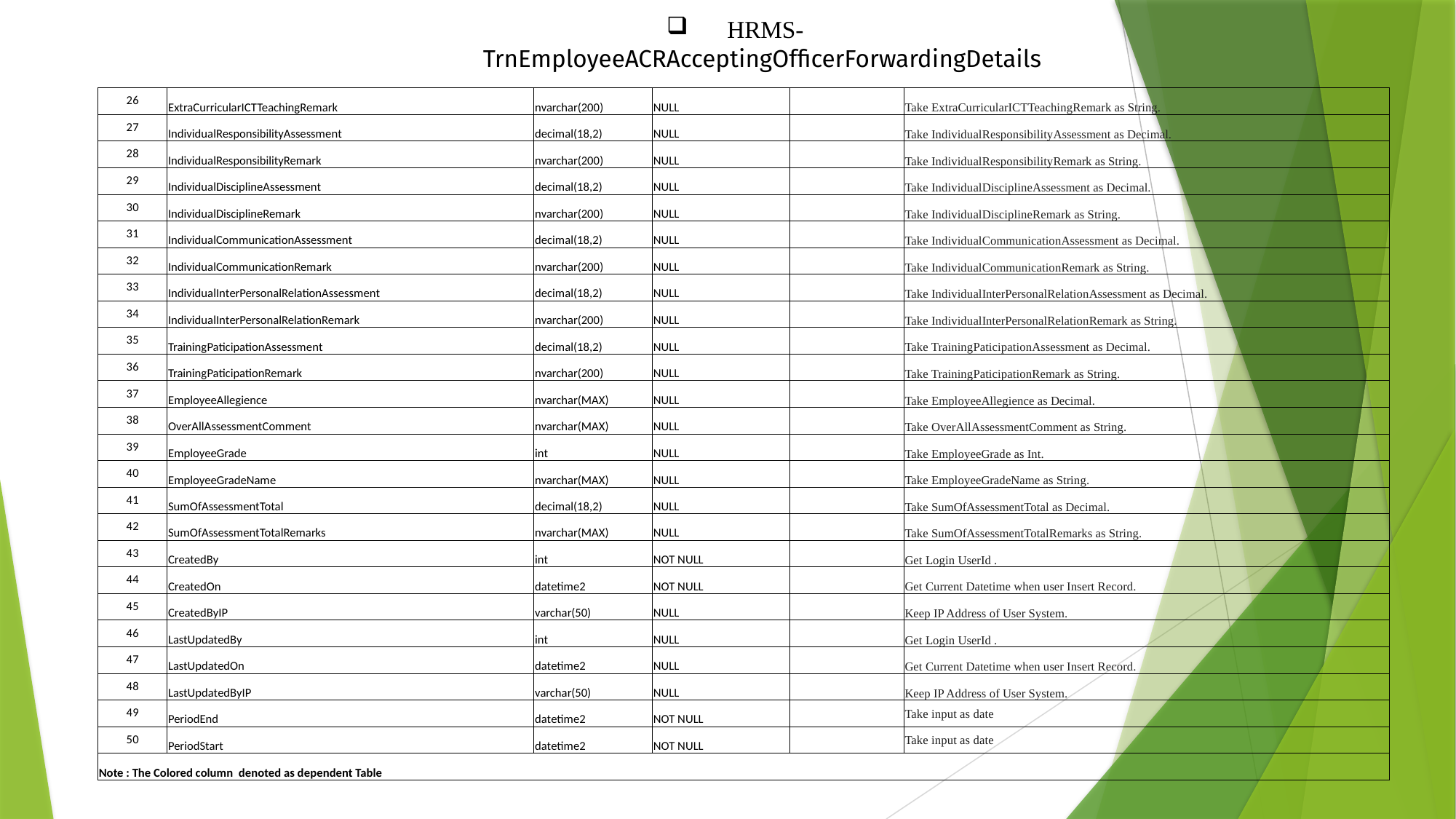

HRMS- TrnEmployeeACRAcceptingOfficerForwardingDetails

| 26 | ExtraCurricularICTTeachingRemark | nvarchar(200) | NULL |  | Take ExtraCurricularICTTeachingRemark as String. |
| --- | --- | --- | --- | --- | --- |
| 27 | IndividualResponsibilityAssessment | decimal(18,2) | NULL |  | Take IndividualResponsibilityAssessment as Decimal. |
| 28 | IndividualResponsibilityRemark | nvarchar(200) | NULL |  | Take IndividualResponsibilityRemark as String. |
| 29 | IndividualDisciplineAssessment | decimal(18,2) | NULL |  | Take IndividualDisciplineAssessment as Decimal. |
| 30 | IndividualDisciplineRemark | nvarchar(200) | NULL |  | Take IndividualDisciplineRemark as String. |
| 31 | IndividualCommunicationAssessment | decimal(18,2) | NULL |  | Take IndividualCommunicationAssessment as Decimal. |
| 32 | IndividualCommunicationRemark | nvarchar(200) | NULL |  | Take IndividualCommunicationRemark as String. |
| 33 | IndividualInterPersonalRelationAssessment | decimal(18,2) | NULL |  | Take IndividualInterPersonalRelationAssessment as Decimal. |
| 34 | IndividualInterPersonalRelationRemark | nvarchar(200) | NULL |  | Take IndividualInterPersonalRelationRemark as String. |
| 35 | TrainingPaticipationAssessment | decimal(18,2) | NULL |  | Take TrainingPaticipationAssessment as Decimal. |
| 36 | TrainingPaticipationRemark | nvarchar(200) | NULL |  | Take TrainingPaticipationRemark as String. |
| 37 | EmployeeAllegience | nvarchar(MAX) | NULL |  | Take EmployeeAllegience as Decimal. |
| 38 | OverAllAssessmentComment | nvarchar(MAX) | NULL |  | Take OverAllAssessmentComment as String. |
| 39 | EmployeeGrade | int | NULL |  | Take EmployeeGrade as Int. |
| 40 | EmployeeGradeName | nvarchar(MAX) | NULL |  | Take EmployeeGradeName as String. |
| 41 | SumOfAssessmentTotal | decimal(18,2) | NULL |  | Take SumOfAssessmentTotal as Decimal. |
| 42 | SumOfAssessmentTotalRemarks | nvarchar(MAX) | NULL |  | Take SumOfAssessmentTotalRemarks as String. |
| 43 | CreatedBy | int | NOT NULL |  | Get Login UserId . |
| 44 | CreatedOn | datetime2 | NOT NULL |  | Get Current Datetime when user Insert Record. |
| 45 | CreatedByIP | varchar(50) | NULL |  | Keep IP Address of User System. |
| 46 | LastUpdatedBy | int | NULL |  | Get Login UserId . |
| 47 | LastUpdatedOn | datetime2 | NULL |  | Get Current Datetime when user Insert Record. |
| 48 | LastUpdatedByIP | varchar(50) | NULL |  | Keep IP Address of User System. |
| 49 | PeriodEnd | datetime2 | NOT NULL |  | Take input as date |
| 50 | PeriodStart | datetime2 | NOT NULL |  | Take input as date |
| Note : The Colored column denoted as dependent Table |  |  |  |  |  |